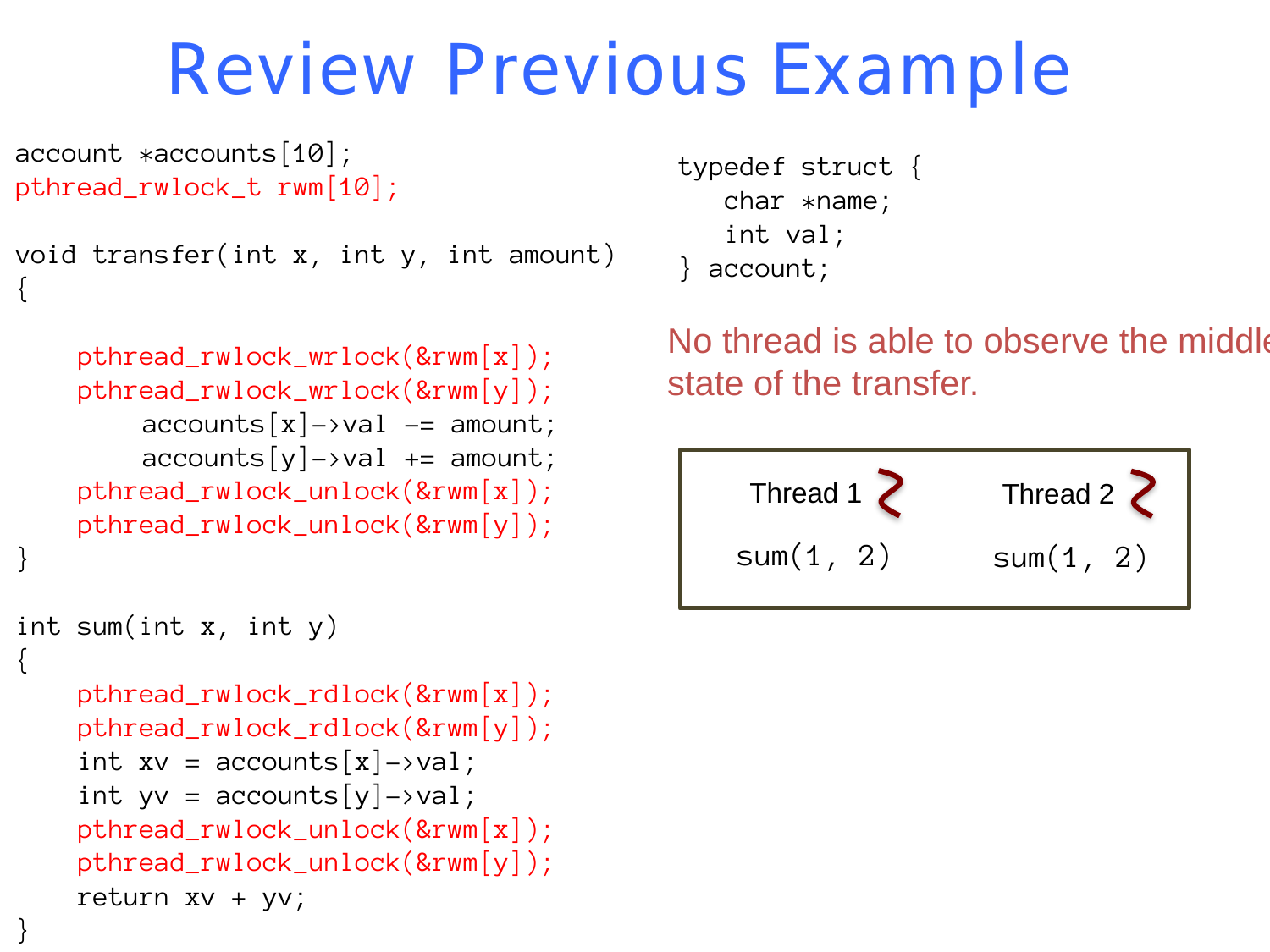

# Review Previous Example

account *accounts[10];
pthread_rwlock_t rwm[10];

void transfer(int x, int y, int amount)
{

    pthread_rwlock_wrlock(&rwm[x]);
    pthread_rwlock_wrlock(&rwm[y]);
	accounts[x]->val -= amount;
	accounts[y]->val += amount;
    pthread_rwlock_unlock(&rwm[x]);
    pthread_rwlock_unlock(&rwm[y]);
}

int sum(int x, int y)
{
    pthread_rwlock_rdlock(&rwm[x]);
    pthread_rwlock_rdlock(&rwm[y]);
    int xv = accounts[x]->val;
    int yv = accounts[y]->val;
    pthread_rwlock_unlock(&rwm[x]);
    pthread_rwlock_unlock(&rwm[y]);
    return xv + yv;
}
typedef struct {
   char *name;
   int val;
} account;
No thread is able to observe the middle
state of the transfer.

Thread 1
Thread 2

sum(1, 2)
sum(1, 2)